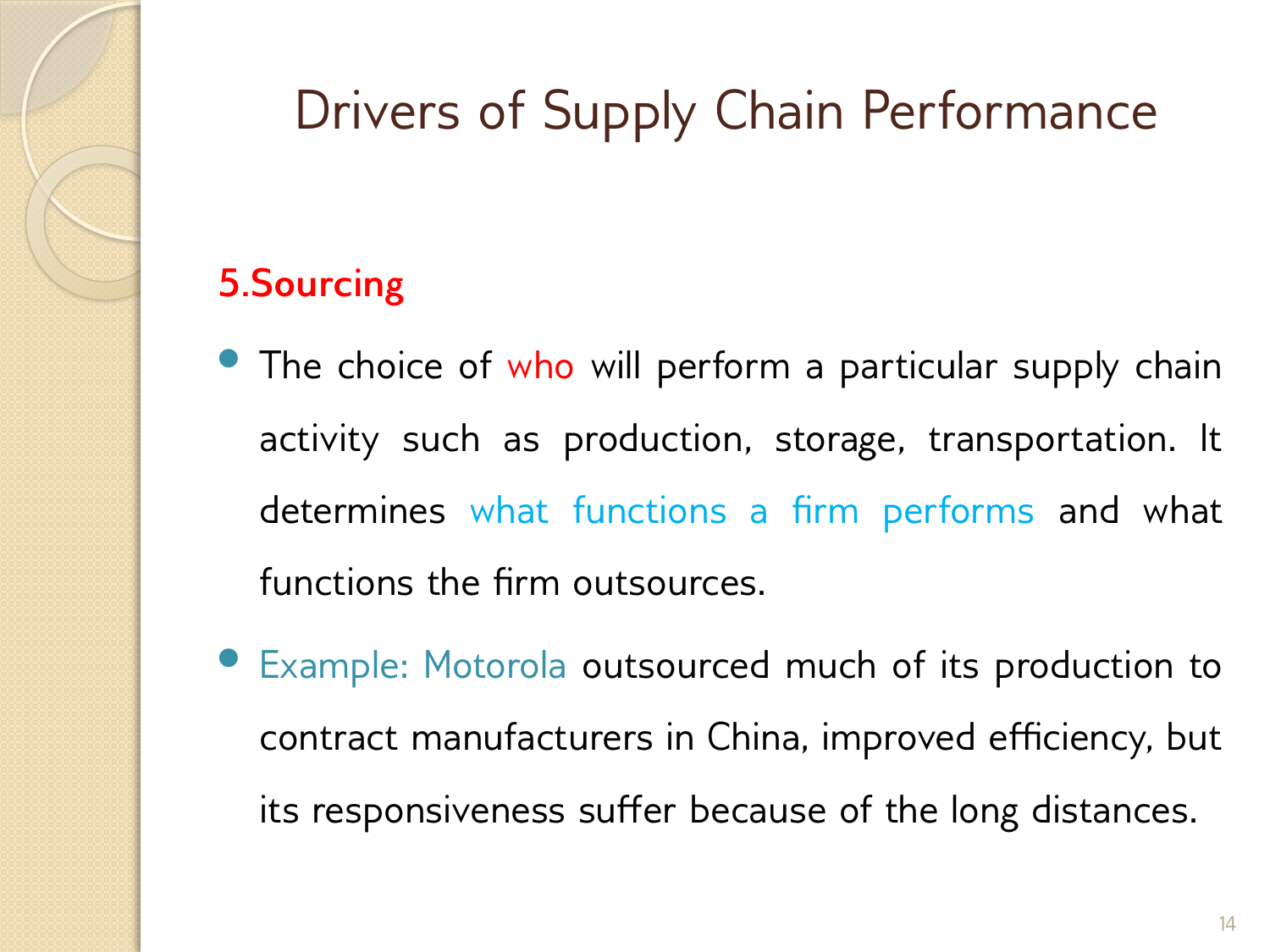

Drivers of Supply Chain Performance
5.Sourcing
The choice of who will perform a particular supply chain activity such as production, storage, transportation. It determines what functions a firm performs and what functions the firm outsources.
Example: Motorola outsourced much of its production to contract manufacturers in China, improved efficiency, but its responsiveness suffer because of the long distances.

14